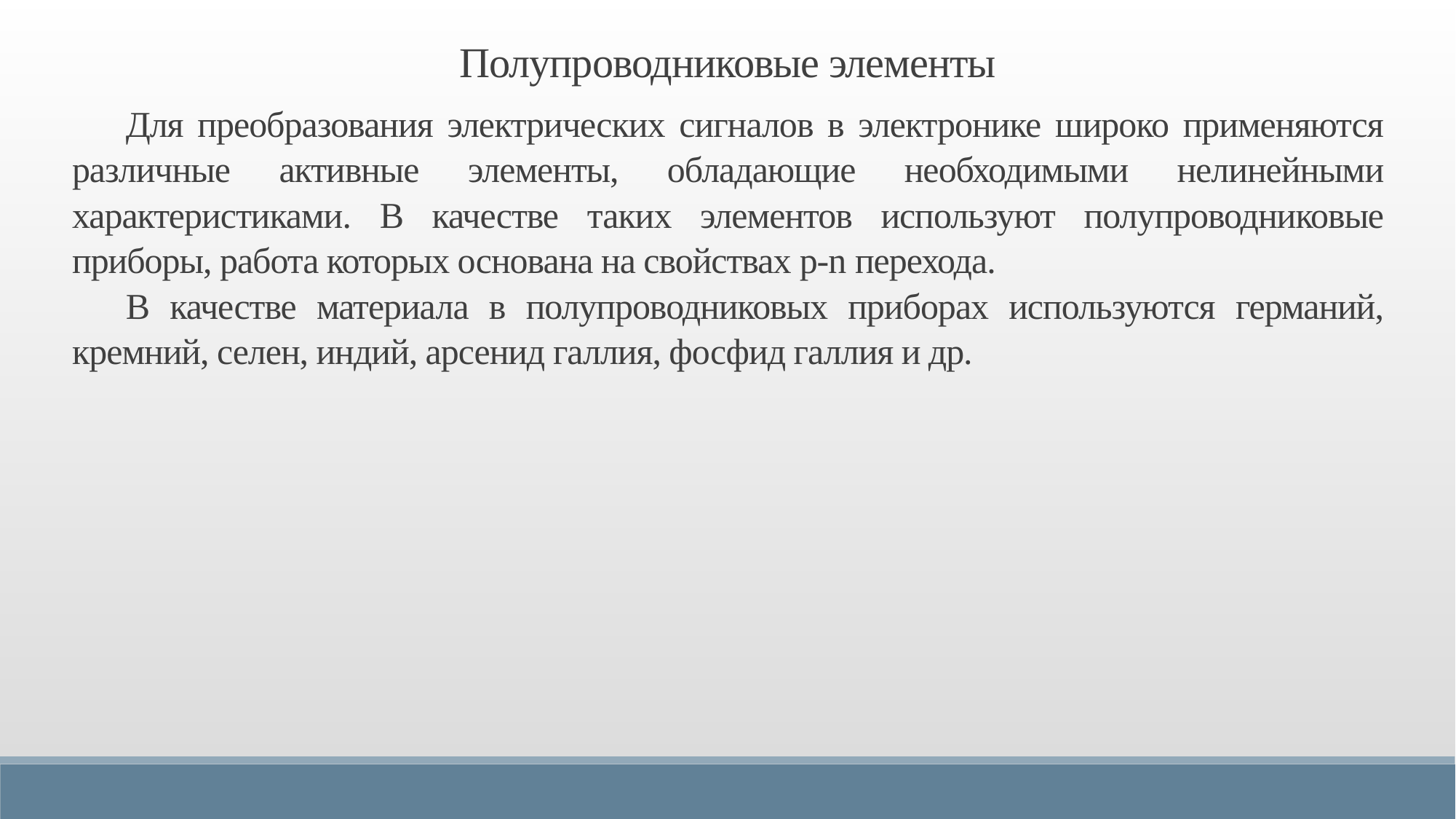

Полупроводниковые элементы
Для преобразования электрических сигналов в электронике широко применяются различные активные элементы, обладающие необходимыми нелинейными характеристиками. В качестве таких элементов используют полупроводниковые приборы, работа которых основана на свойствах p-n перехода.
В качестве материала в полупроводниковых приборах используются германий, кремний, селен, индий, арсенид галлия, фосфид галлия и др.